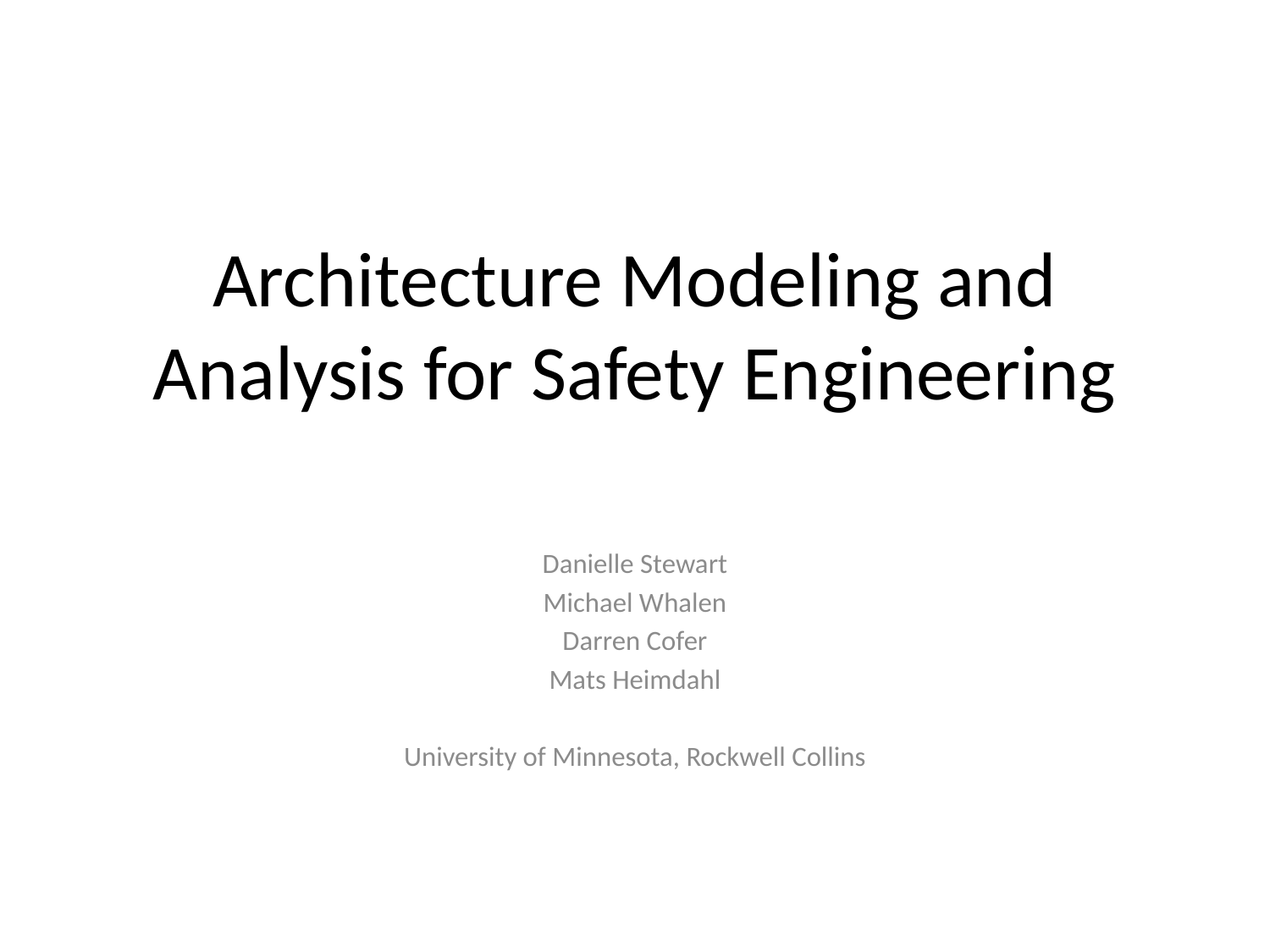

# Architecture Modeling and Analysis for Safety Engineering
Danielle Stewart
Michael Whalen
Darren Cofer
Mats Heimdahl

University of Minnesota, Rockwell Collins